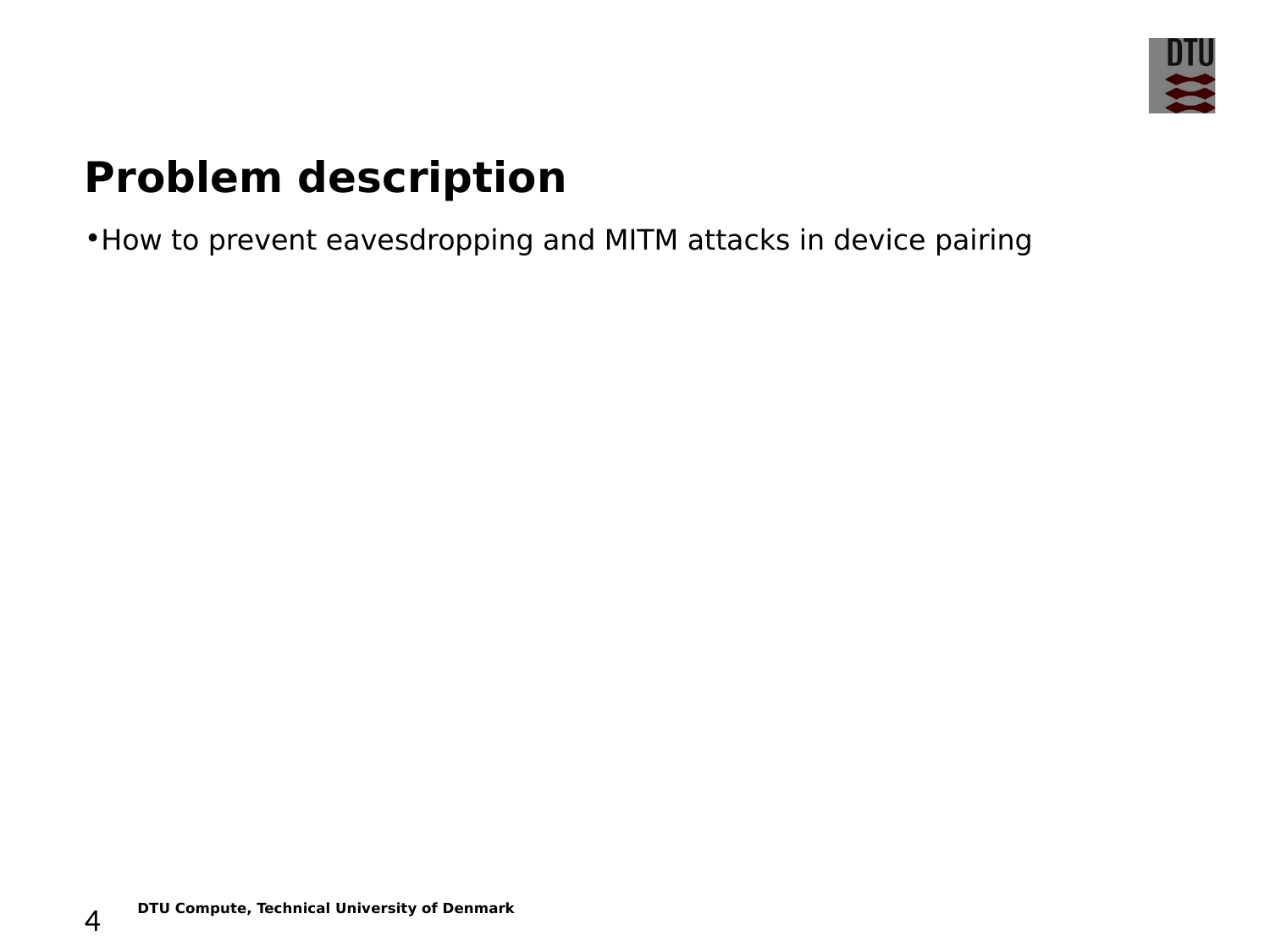

How to prevent eavesdropping and MITM attacks in device pairing
Problem description